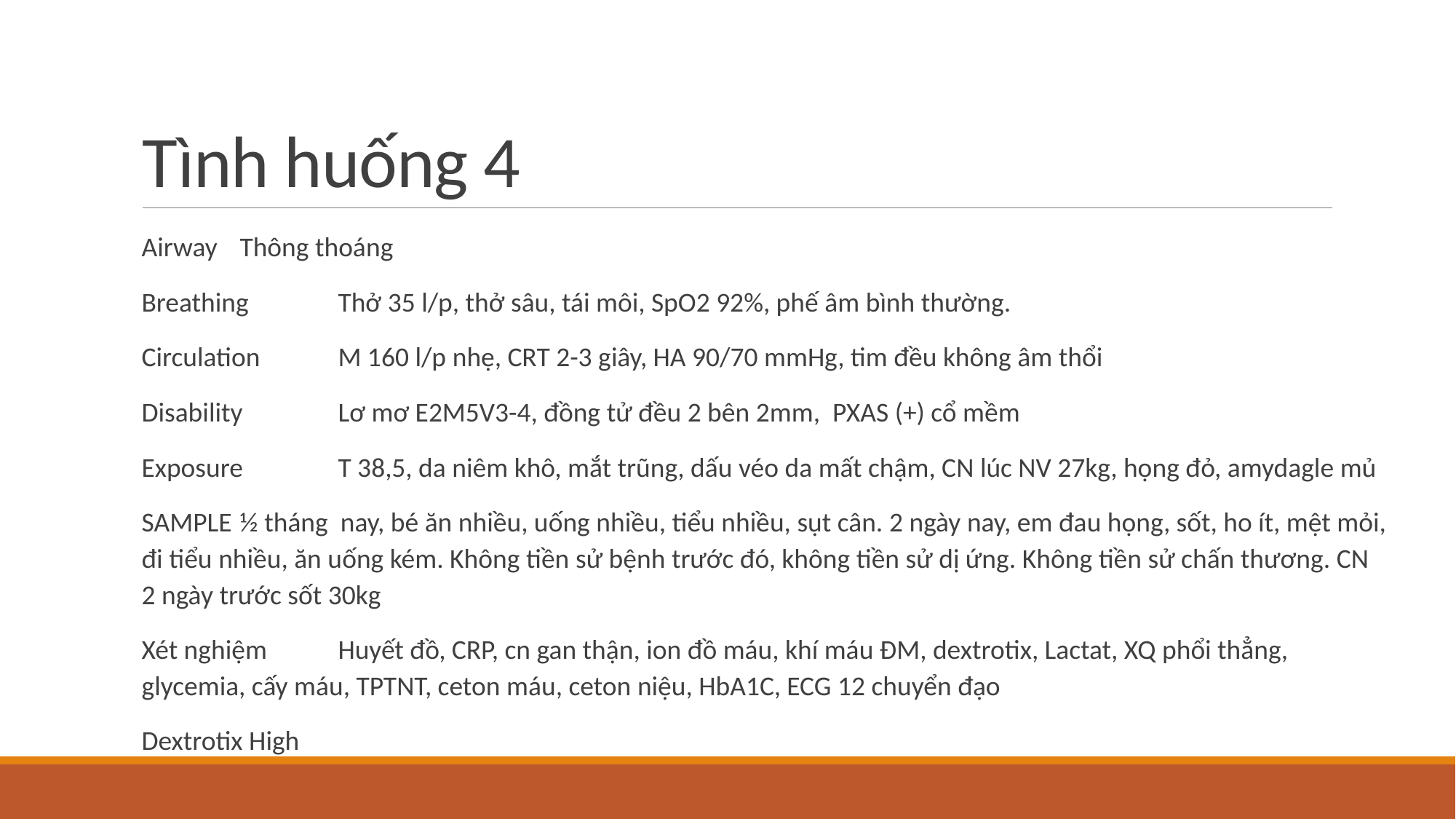

# Tình huống 4
Airway	Thông thoáng
Breathing	Thở 35 l/p, thở sâu, tái môi, SpO2 92%, phế âm bình thường.
Circulation	M 160 l/p nhẹ, CRT 2-3 giây, HA 90/70 mmHg, tim đều không âm thổi
Disability  	Lơ mơ E2M5V3-4, đồng tử đều 2 bên 2mm,  PXAS (+) cổ mềm
Exposure	T 38,5, da niêm khô, mắt trũng, dấu véo da mất chậm, CN lúc NV 27kg, họng đỏ, amydagle mủ
SAMPLE	½ tháng  nay, bé ăn nhiều, uống nhiều, tiểu nhiều, sụt cân. 2 ngày nay, em đau họng, sốt, ho ít, mệt mỏi, đi tiểu nhiều, ăn uống kém. Không tiền sử bệnh trước đó, không tiền sử dị ứng. Không tiền sử chấn thương. CN 2 ngày trước sốt 30kg
Xét nghiệm	Huyết đồ, CRP, cn gan thận, ion đồ máu, khí máu ĐM, dextrotix, Lactat, XQ phổi thẳng, glycemia, cấy máu, TPTNT, ceton máu, ceton niệu, HbA1C, ECG 12 chuyển đạo
Dextrotix High